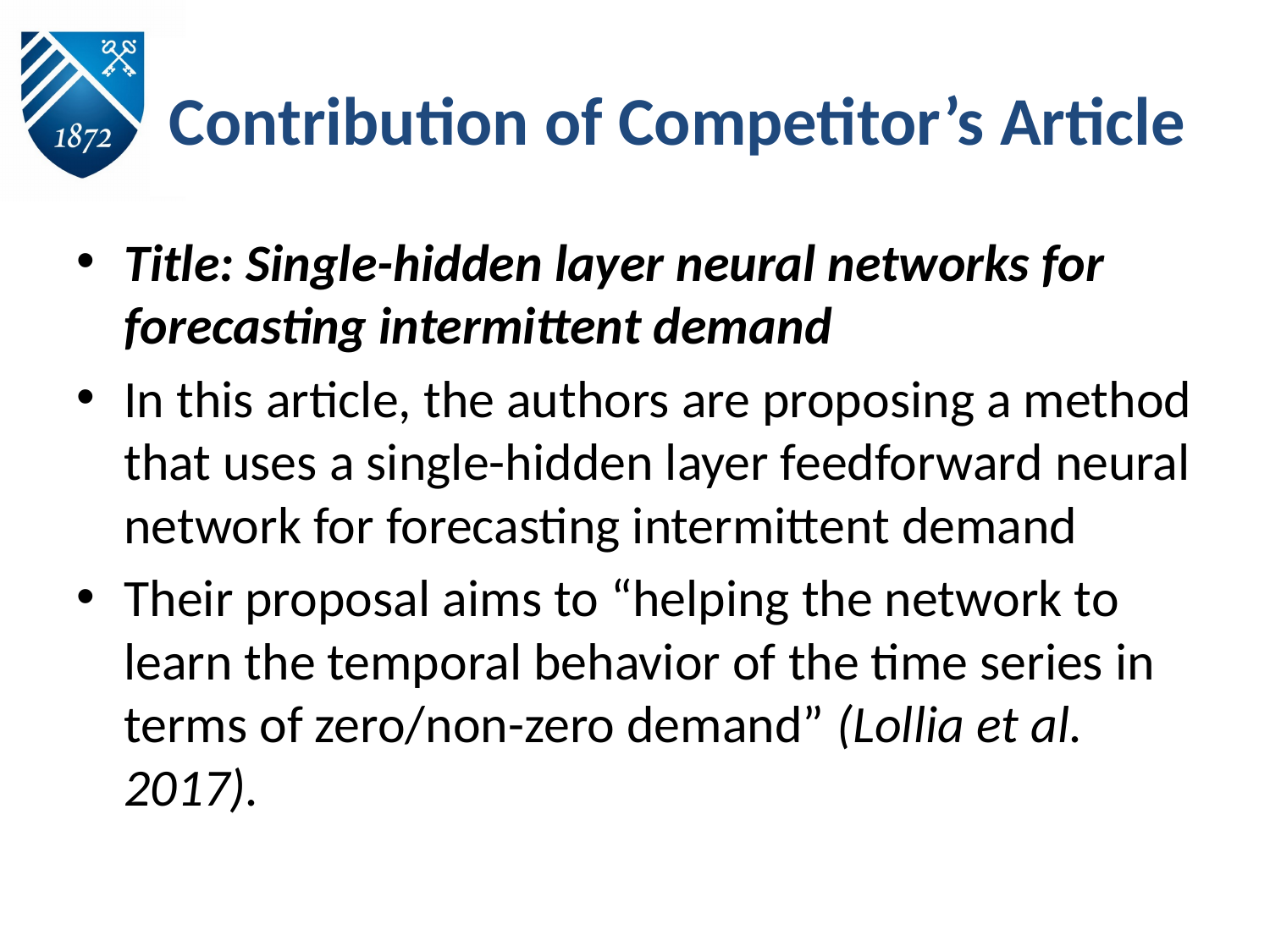

# Contribution of Competitor’s Article
Title: Single-hidden layer neural networks for forecasting intermittent demand
In this article, the authors are proposing a method that uses a single-hidden layer feedforward neural network for forecasting intermittent demand
Their proposal aims to “helping the network to learn the temporal behavior of the time series in terms of zero/non-zero demand” (Lollia et al. 2017).